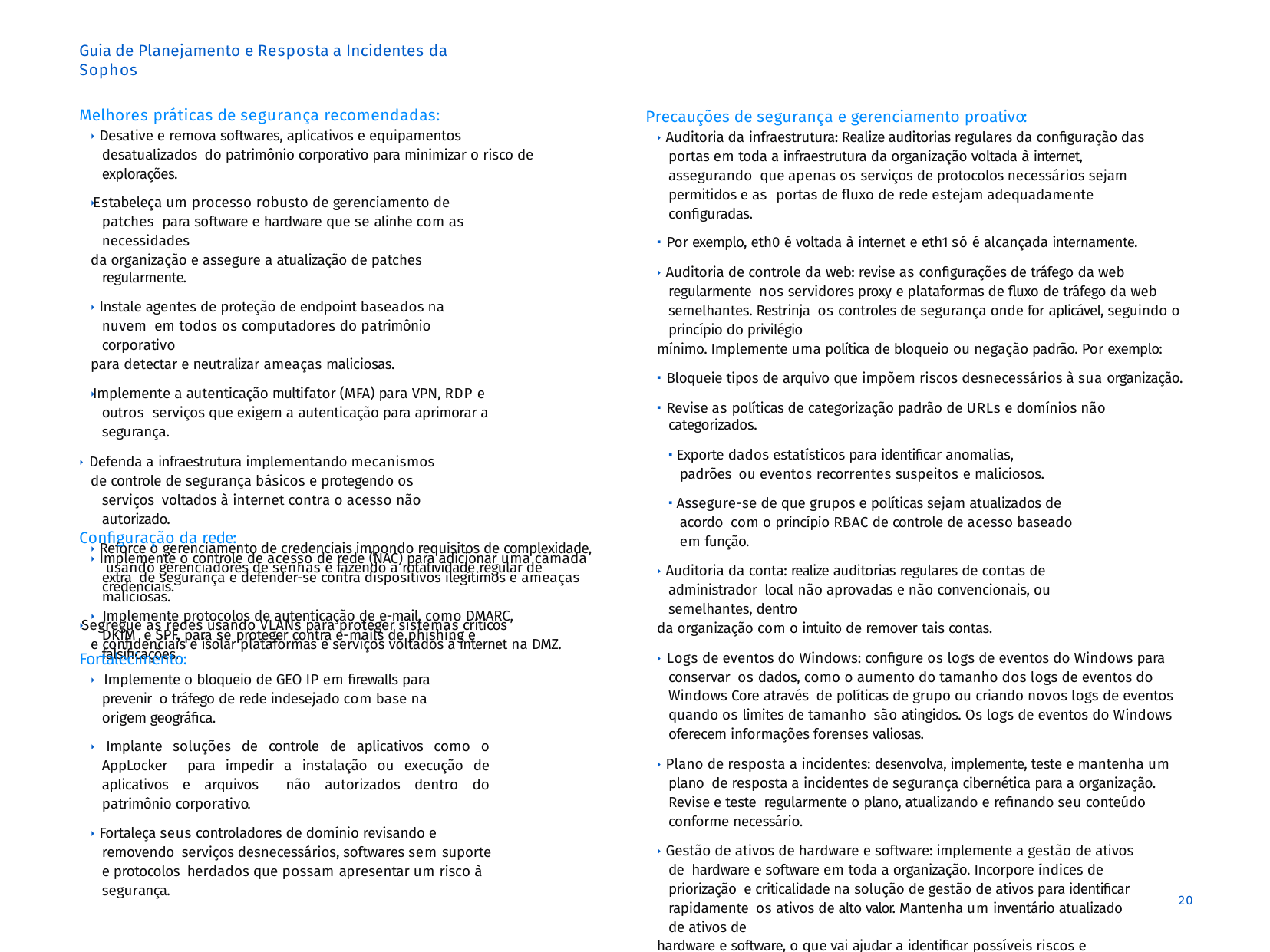

Guia de Planejamento e Resposta a Incidentes da Sophos
Melhores práticas de segurança recomendadas:
🢒 Desative e remova softwares, aplicativos e equipamentos desatualizados  do patrimônio corporativo para minimizar o risco de explorações.
🢒  Estabeleça um processo robusto de gerenciamento de patches  para software e hardware que se alinhe com as necessidades
da organização e assegure a atualização de patches regularmente.
🢒 Instale agentes de proteção de endpoint baseados na nuvem  em todos os computadores do patrimônio corporativo
para detectar e neutralizar ameaças maliciosas.
🢒  Implemente a autenticação multifator (MFA) para VPN, RDP e outros  serviços que exigem a autenticação para aprimorar a segurança.
🢒 Defenda a infraestrutura implementando mecanismos
de controle de segurança básicos e protegendo os serviços  voltados à internet contra o acesso não autorizado.
🢒 Reforce o gerenciamento de credenciais impondo requisitos de complexidade,  usando gerenciadores de senhas e fazendo a rotatividade regular de credenciais.
🢒 Implemente protocolos de autenticação de e-mail, como DMARC, DKIM  e SPF, para se proteger contra e-mails de phishing e falsificações.
Precauções de segurança e gerenciamento proativo:
🢒 Auditoria da infraestrutura: Realize auditorias regulares da configuração das  portas em toda a infraestrutura da organização voltada à internet, assegurando  que apenas os serviços de protocolos necessários sejam permitidos e as  portas de fluxo de rede estejam adequadamente configuradas.
🢝 Por exemplo, eth0 é voltada à internet e eth1 só é alcançada internamente.
🢒 Auditoria de controle da web: revise as configurações de tráfego da web regularmente  nos servidores proxy e plataformas de fluxo de tráfego da web semelhantes. Restrinja  os controles de segurança onde for aplicável, seguindo o princípio do privilégio
mínimo. Implemente uma política de bloqueio ou negação padrão. Por exemplo:
🢝 Bloqueie tipos de arquivo que impõem riscos desnecessários à sua organização.
🢝 Revise as políticas de categorização padrão de URLs e domínios não categorizados.
🢝 Exporte dados estatísticos para identificar anomalias, padrões  ou eventos recorrentes suspeitos e maliciosos.
🢝 Assegure-se de que grupos e políticas sejam atualizados de acordo  com o princípio RBAC de controle de acesso baseado em função.
🢒 Auditoria da conta: realize auditorias regulares de contas de administrador  local não aprovadas e não convencionais, ou semelhantes, dentro
da organização com o intuito de remover tais contas.
🢒  Logs de eventos do Windows: configure os logs de eventos do Windows para conservar  os dados, como o aumento do tamanho dos logs de eventos do Windows Core através  de políticas de grupo ou criando novos logs de eventos quando os limites de tamanho  são atingidos. Os logs de eventos do Windows oferecem informações forenses valiosas.
🢒 Plano de resposta a incidentes: desenvolva, implemente, teste e mantenha um plano  de resposta a incidentes de segurança cibernética para a organização. Revise e teste  regularmente o plano, atualizando e refinando seu conteúdo conforme necessário.
🢒 Gestão de ativos de hardware e software: implemente a gestão de ativos de  hardware e software em toda a organização. Incorpore índices de priorização  e criticalidade na solução de gestão de ativos para identificar rapidamente  os ativos de alto valor. Mantenha um inventário atualizado de ativos de
hardware e software, o que vai ajudar a identificar possíveis riscos e possibilitar  a formulação de planos estratégicos para lidar com esses riscos.
Configuração da rede:
🢒 Implemente o controle de acesso de rede (NAC) para adicionar uma camada extra  de segurança e defender-se contra dispositivos ilegítimos e ameaças maliciosas.
🢒  Segregue as redes usando VLANs para proteger sistemas críticos
e confidenciais e isolar plataformas e serviços voltados à internet na DMZ.
Fortalecimento:
🢒  Implemente o bloqueio de GEO IP em firewalls para prevenir  o tráfego de rede indesejado com base na origem geográfica.
🢒 Implante soluções de controle de aplicativos como o AppLocker  para impedir a instalação ou execução de aplicativos e arquivos  não autorizados dentro do patrimônio corporativo.
🢒 Fortaleça seus controladores de domínio revisando e removendo  serviços desnecessários, softwares sem suporte e protocolos  herdados que possam apresentar um risco à segurança.
20